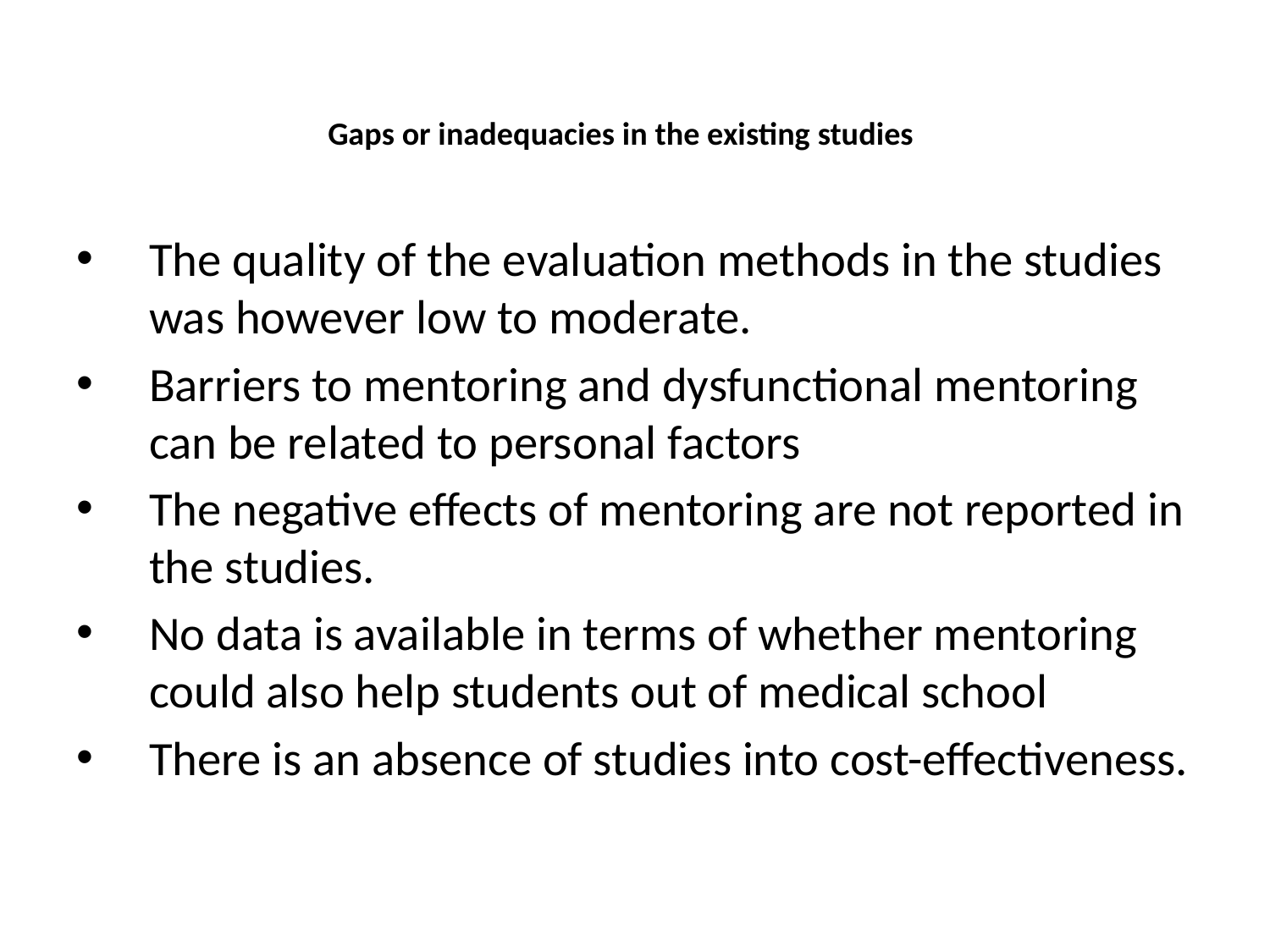

# Gaps or inadequacies in the existing studies
The quality of the evaluation methods in the studies was however low to moderate.
Barriers to mentoring and dysfunctional mentoring can be related to personal factors
The negative effects of mentoring are not reported in the studies.
No data is available in terms of whether mentoring could also help students out of medical school
There is an absence of studies into cost-effectiveness.